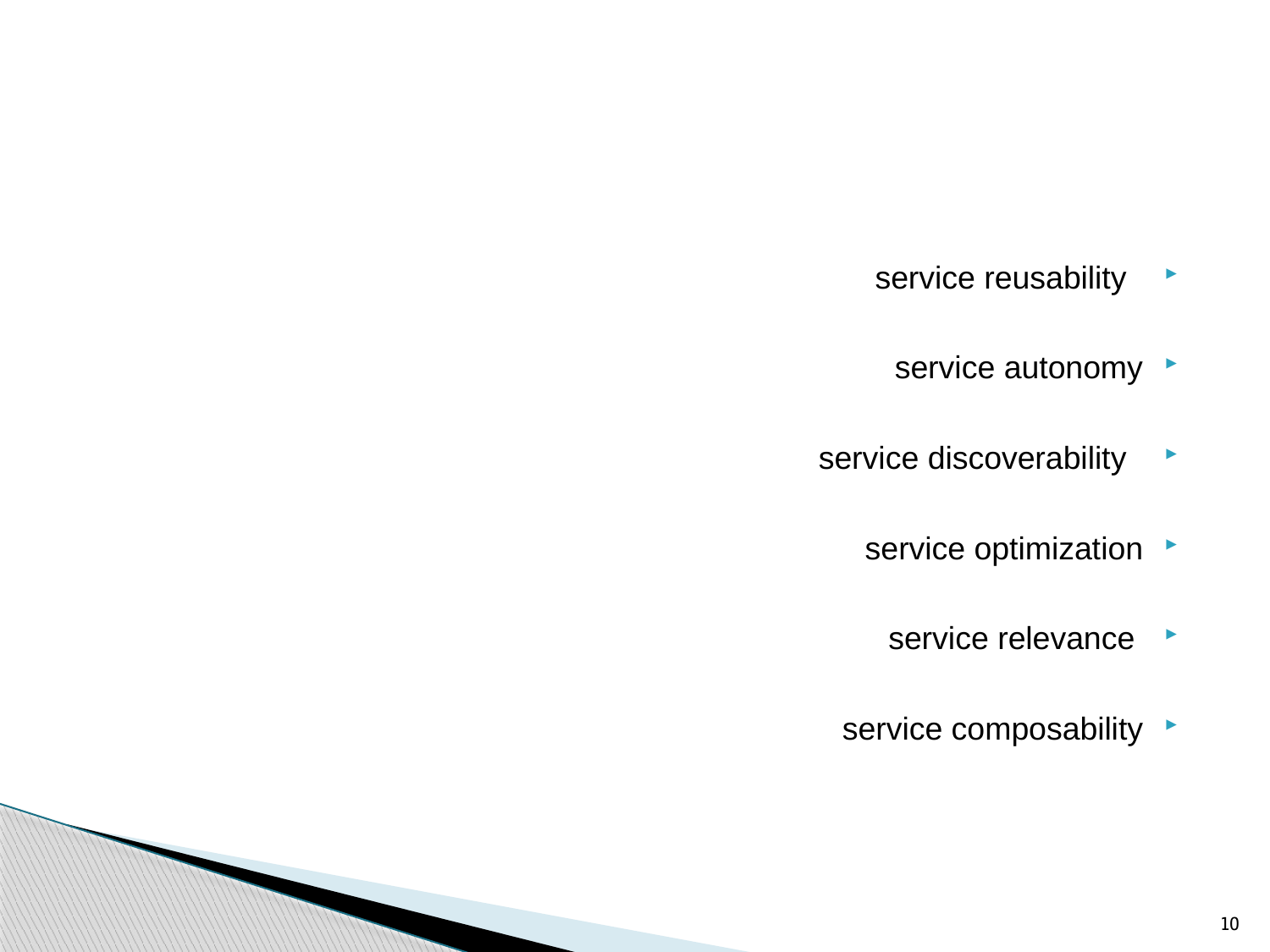

#

  service reusability

service autonomy

  service discoverability

service optimization

 service relevance

service composability

10